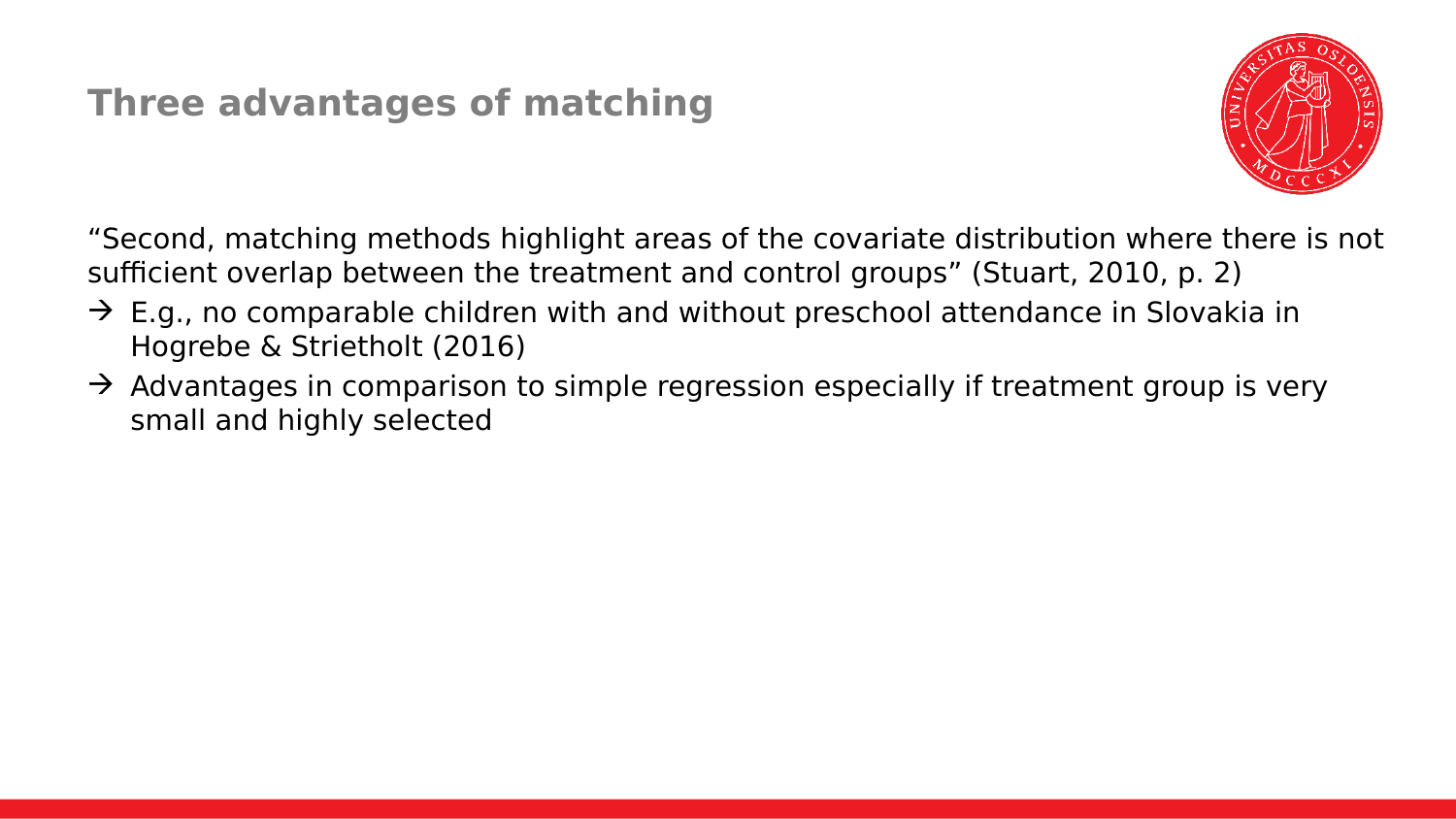

# Three advantages of matching
“Second, matching methods highlight areas of the covariate distribution where there is not sufficient overlap between the treatment and control groups” (Stuart, 2010, p. 2)
E.g., no comparable children with and without preschool attendance in Slovakia in Hogrebe & Strietholt (2016)
Advantages in comparison to simple regression especially if treatment group is very small and highly selected